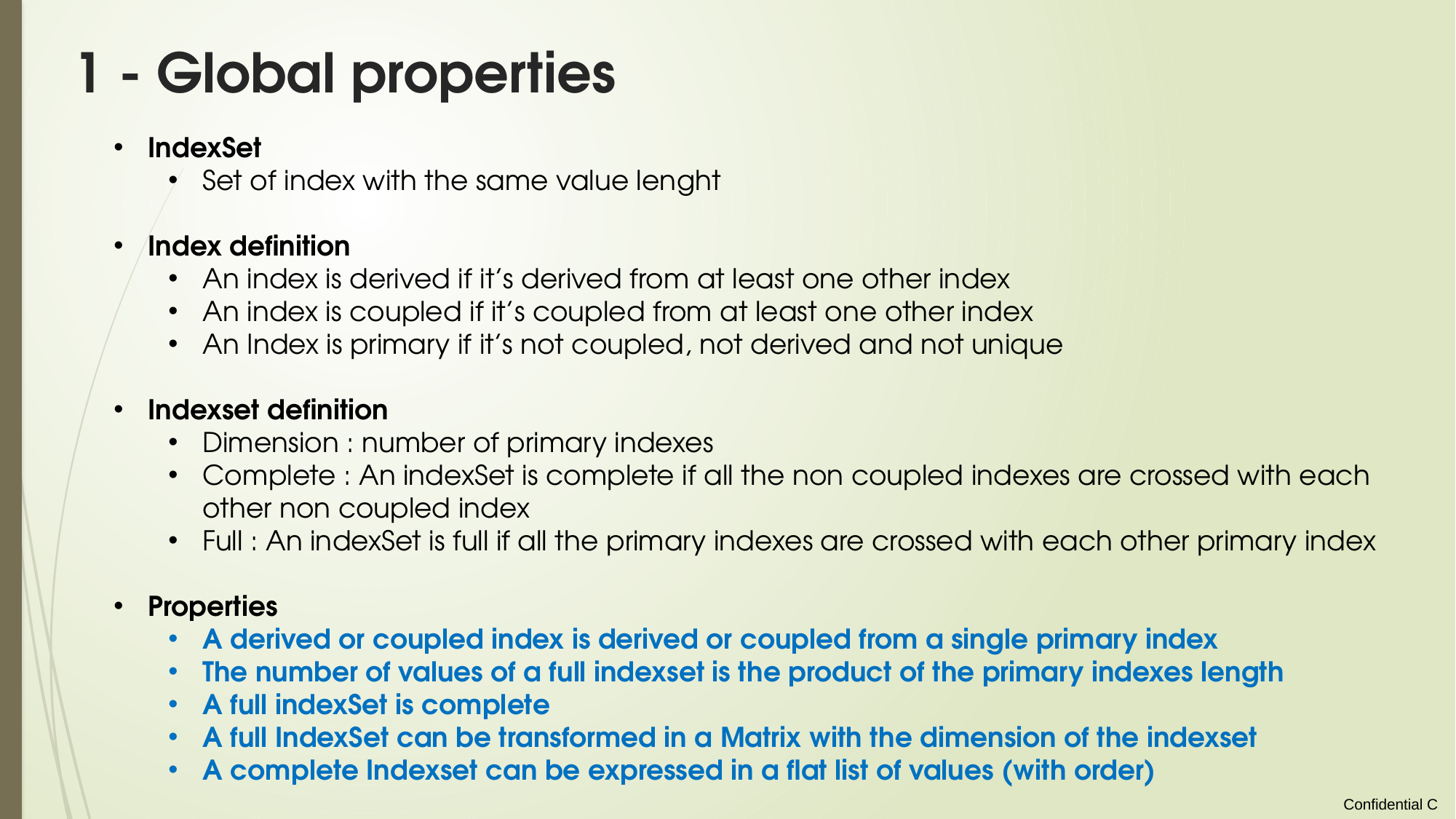

# 1 - Global properties
IndexSet
Set of index with the same value lenght

Index definition
An index is derived if it’s derived from at least one other index
An index is coupled if it’s coupled from at least one other index
An Index is primary if it’s not coupled, not derived and not unique

Indexset definition
Dimension : number of primary indexes
Complete : An indexSet is complete if all the non coupled indexes are crossed with each other non coupled index
Full : An indexSet is full if all the primary indexes are crossed with each other primary index

Properties
A derived or coupled index is derived or coupled from a single primary index
The number of values of a full indexset is the product of the primary indexes length
A full indexSet is complete
A full IndexSet can be transformed in a Matrix with the dimension of the indexset
A complete Indexset can be expressed in a flat list of values (with order)